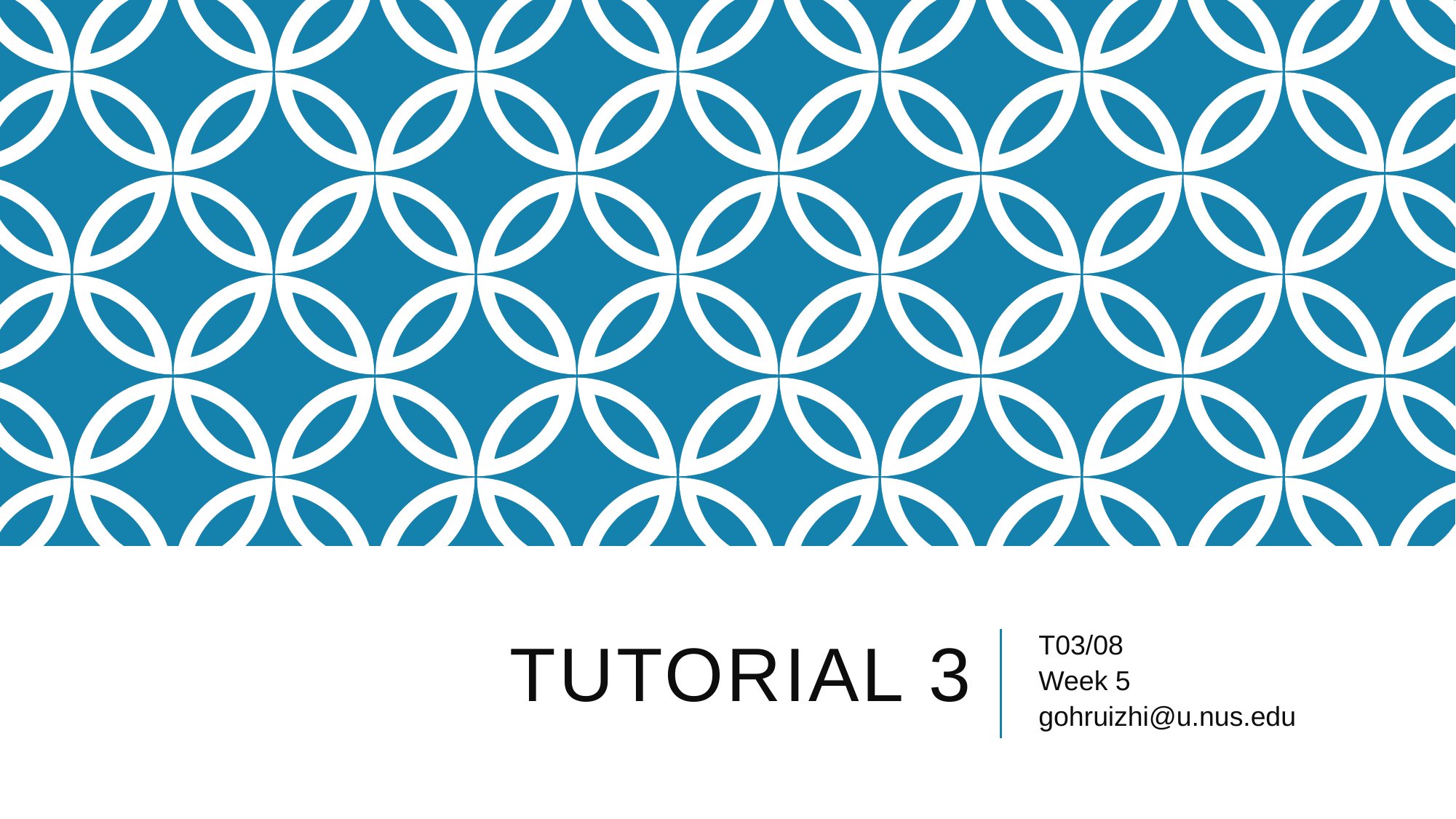

# Tutorial 3
T03/08
Week 5
gohruizhi@u.nus.edu